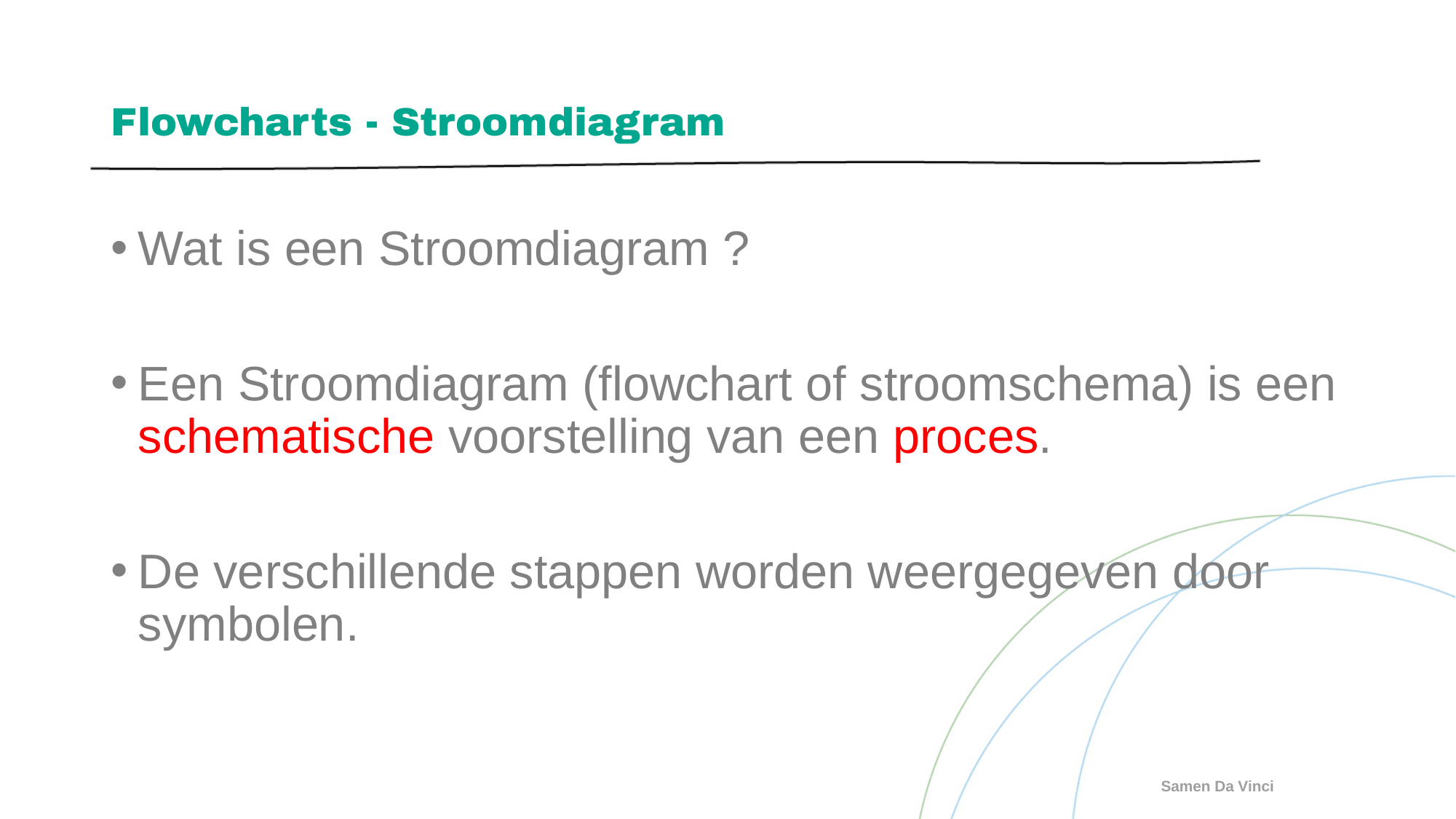

# Flowcharts - Stroomdiagram
Wat is een Stroomdiagram ?

Een Stroomdiagram (flowchart of stroomschema) is een schematische voorstelling van een proces.

De verschillende stappen worden weergegeven door symbolen.